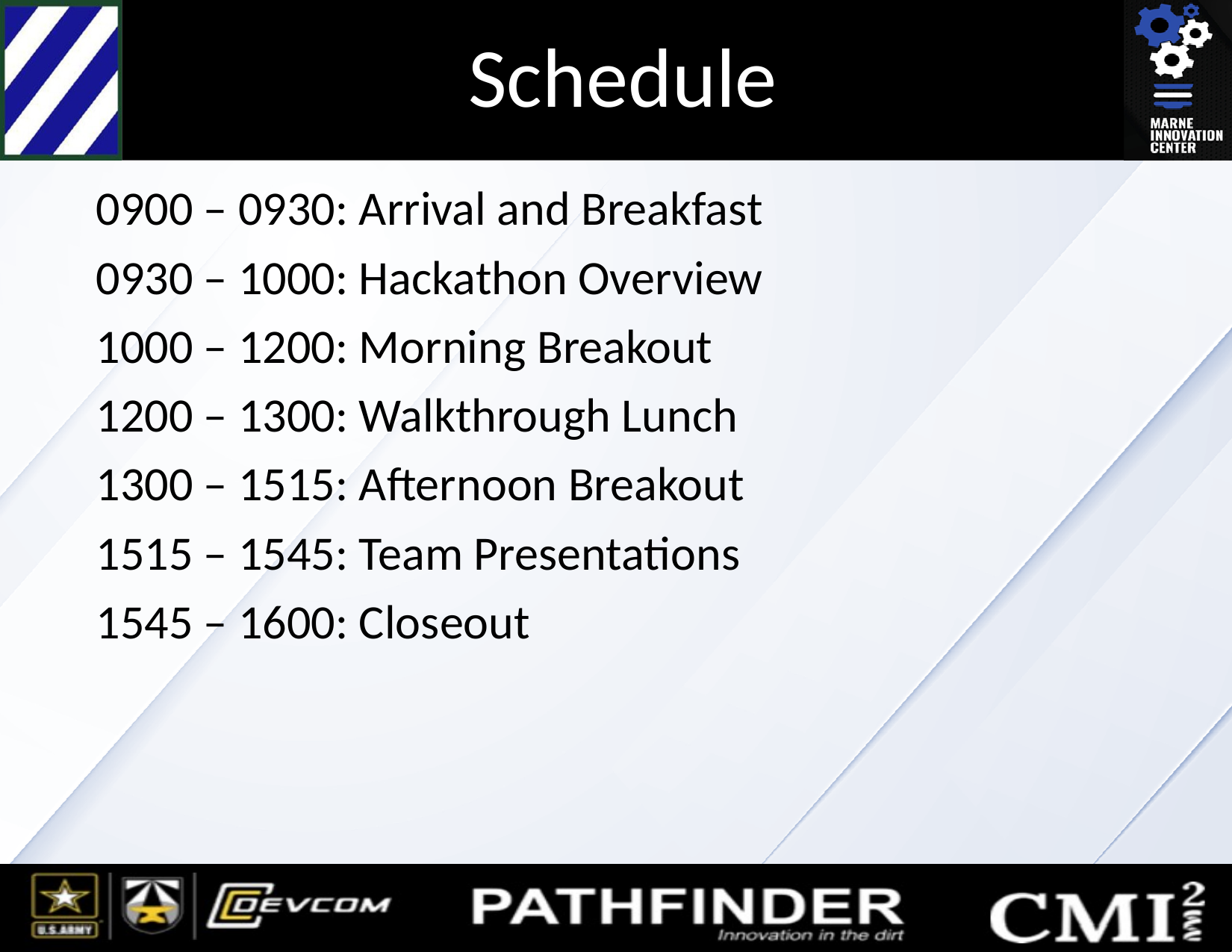

# Schedule
0900 – 0930: Arrival and Breakfast
0930 – 1000: Hackathon Overview
1000 – 1200: Morning Breakout
1200 – 1300: Walkthrough Lunch
1300 – 1515: Afternoon Breakout
1515 – 1545: Team Presentations
1545 – 1600: Closeout